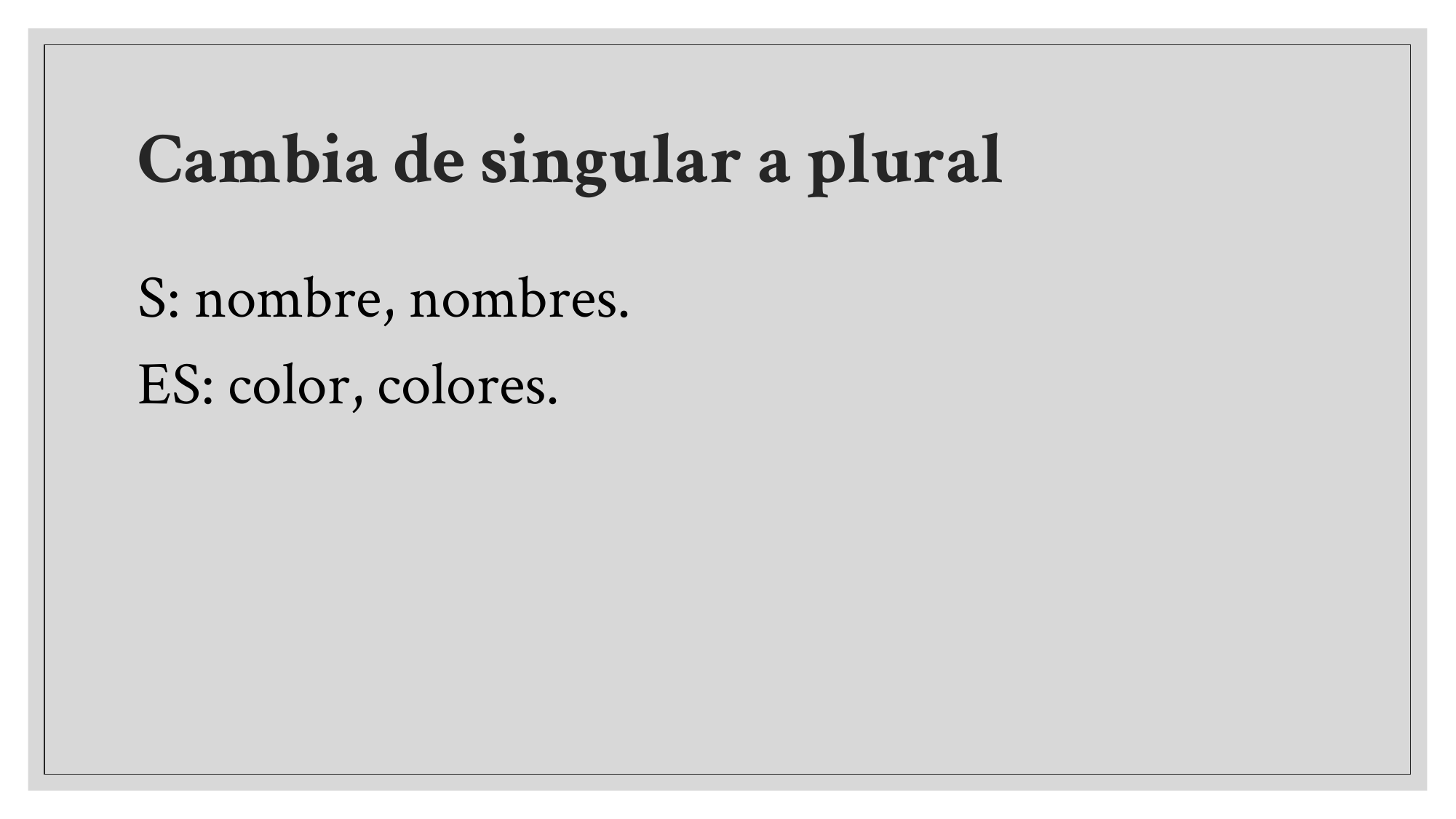

# Cambia de singular a plural
S: nombre, nombres.
ES: color, colores.